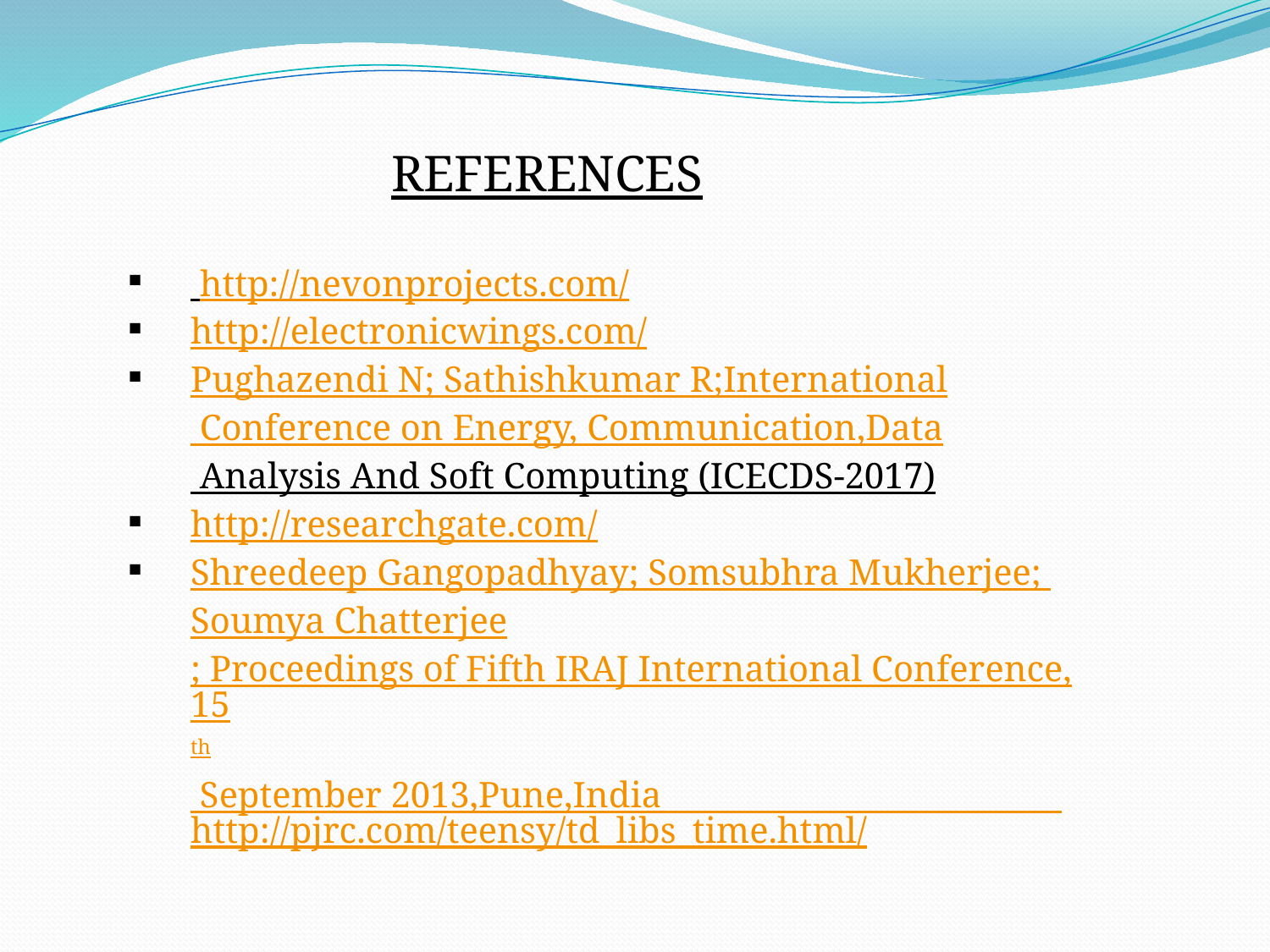

REFERENCES

 http://nevonprojects.com/
http://electronicwings.com/
Pughazendi N; Sathishkumar R;International Conference on Energy, Communication,Data Analysis And Soft Computing (ICECDS-2017)
http://researchgate.com/
Shreedeep Gangopadhyay; Somsubhra Mukherjee; Soumya Chatterjee; Proceedings of Fifth IRAJ International Conference,15th September 2013,Pune,India                                            http://pjrc.com/teensy/td_libs_time.html/